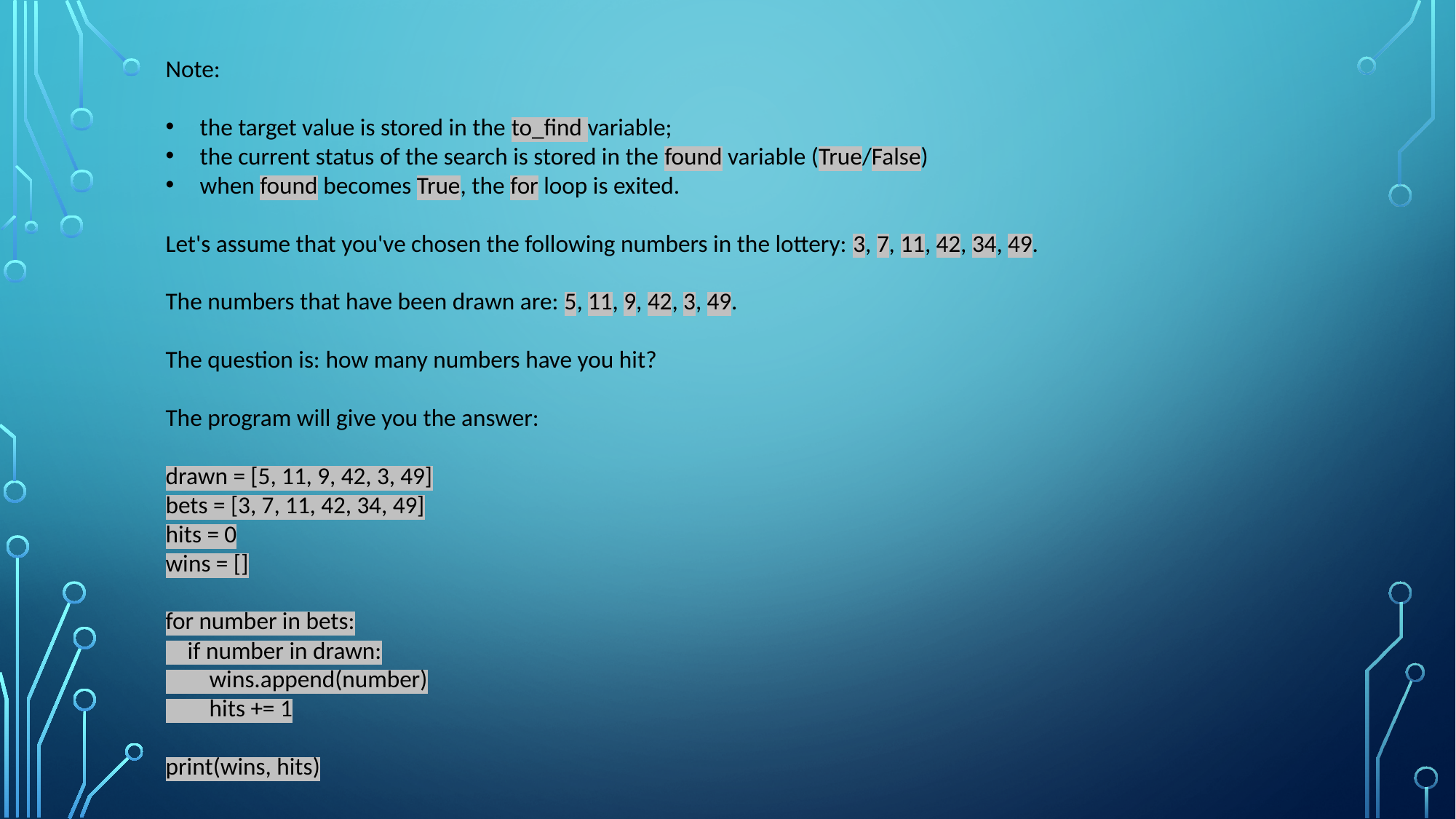

Note:

the target value is stored in the to_find variable;
the current status of the search is stored in the found variable (True/False)
when found becomes True, the for loop is exited.

Let's assume that you've chosen the following numbers in the lottery: 3, 7, 11, 42, 34, 49.

The numbers that have been drawn are: 5, 11, 9, 42, 3, 49.

The question is: how many numbers have you hit?

The program will give you the answer:

drawn = [5, 11, 9, 42, 3, 49]
bets = [3, 7, 11, 42, 34, 49]
hits = 0
wins = []

for number in bets:
    if number in drawn:
        wins.append(number)
        hits += 1

print(wins, hits)